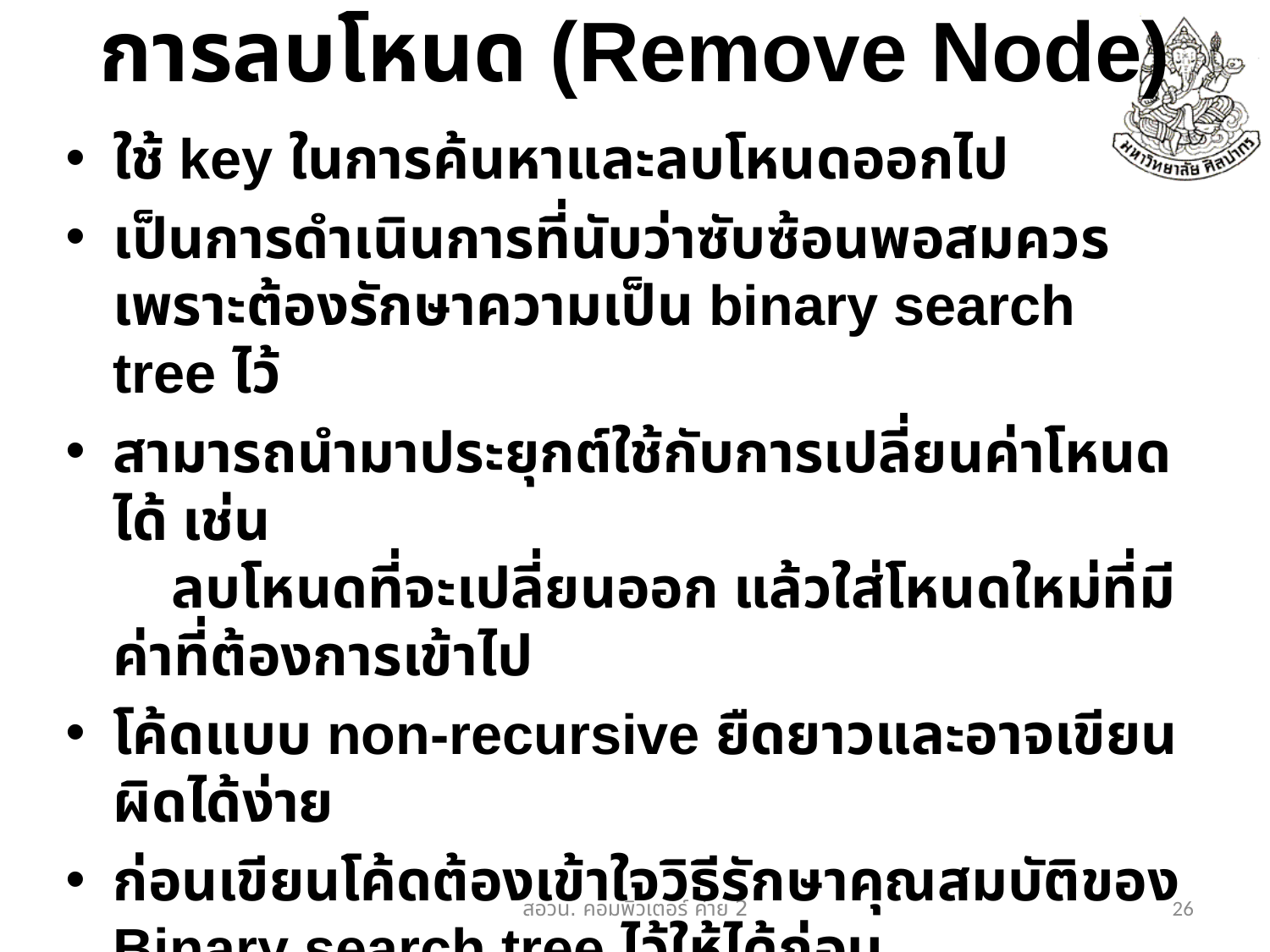

# การลบโหนด (Remove Node)
ใช้ key ในการค้นหาและลบโหนดออกไป
เป็นการดำเนินการที่นับว่าซับซ้อนพอสมควรเพราะต้องรักษาความเป็น binary search tree ไว้
สามารถนำมาประยุกต์ใช้กับการเปลี่ยนค่าโหนดได้ เช่น
    ลบโหนดที่จะเปลี่ยนออก แล้วใส่โหนดใหม่ที่มีค่าที่ต้องการเข้าไป
โค้ดแบบ non-recursive ยืดยาวและอาจเขียนผิดได้ง่าย
ก่อนเขียนโค้ดต้องเข้าใจวิธีรักษาคุณสมบัติของ Binary search tree ไว้ให้ได้ก่อน
สอวน. คอมพิวเตอร์​ ค่าย 2
26